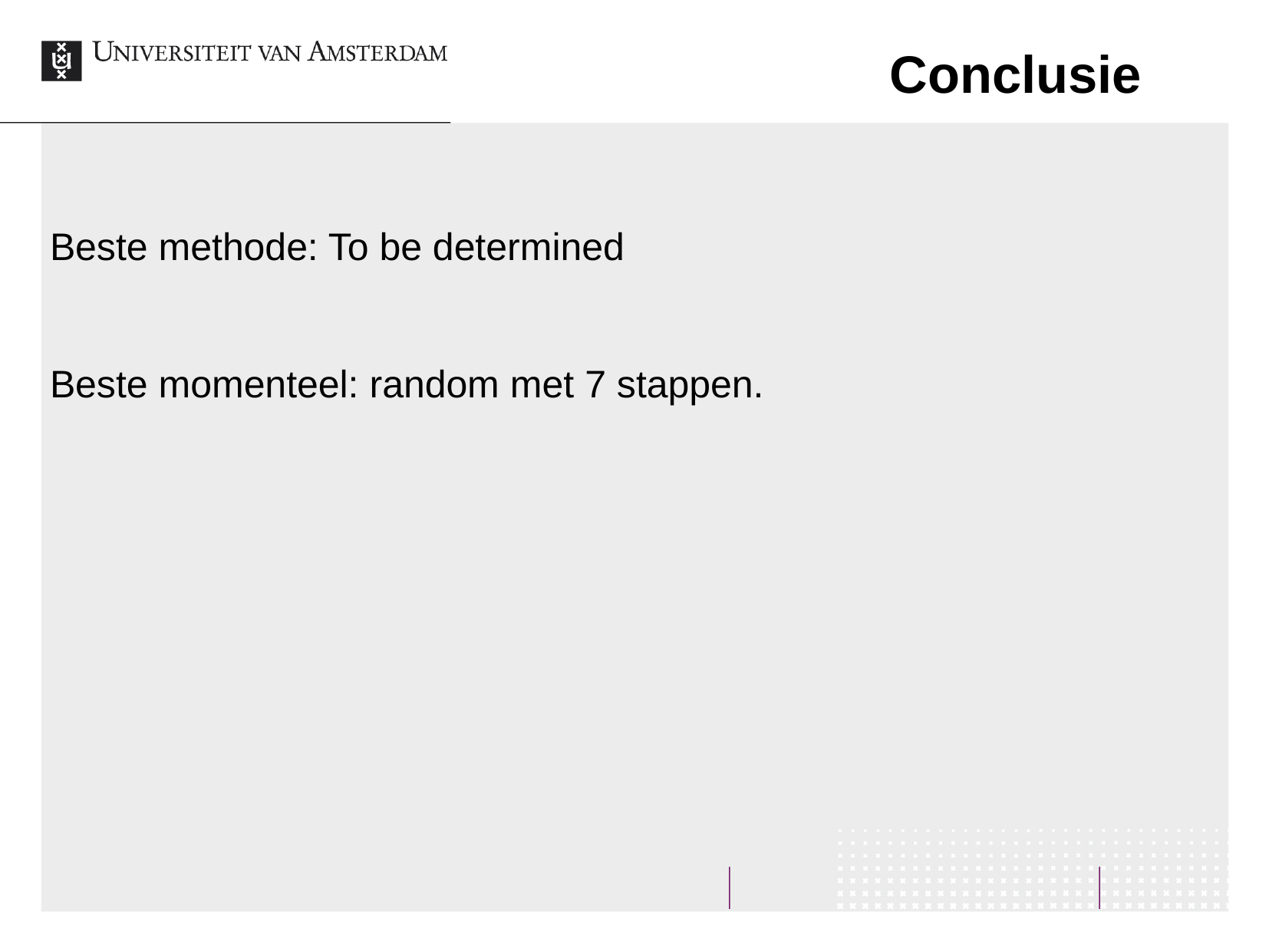

Conclusie
Beste methode: To be determined

Beste momenteel: random met 7 stappen.